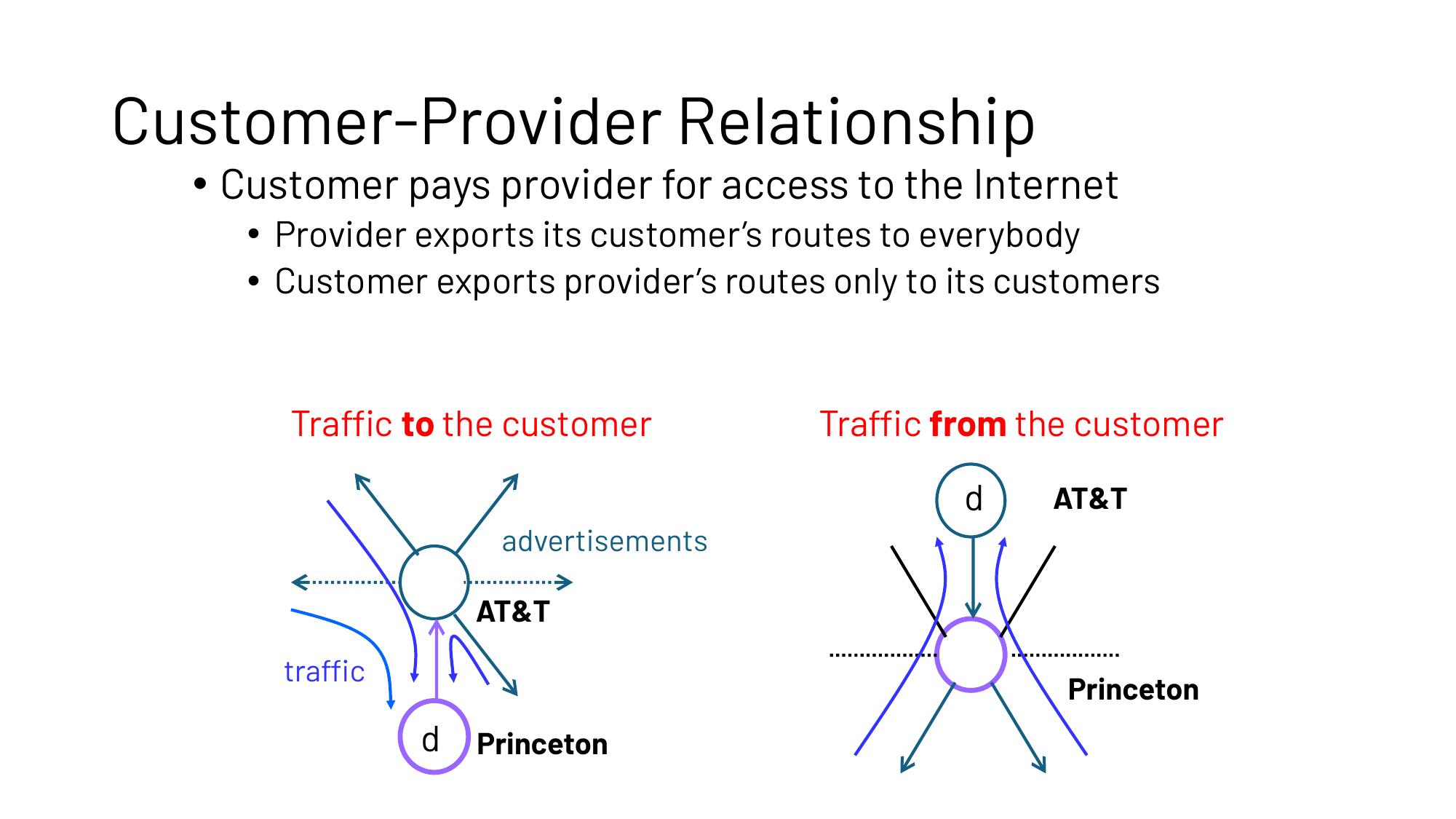

# Customer-Provider Relationship
Customer pays provider for access to the Internet
Provider exports its customer’s routes to everybody
Customer exports provider’s routes only to its customers
Traffic to the customer
Traffic from the customer

d

advertisements

AT&T

traffic

AT&T

Princeton

d
Princeton